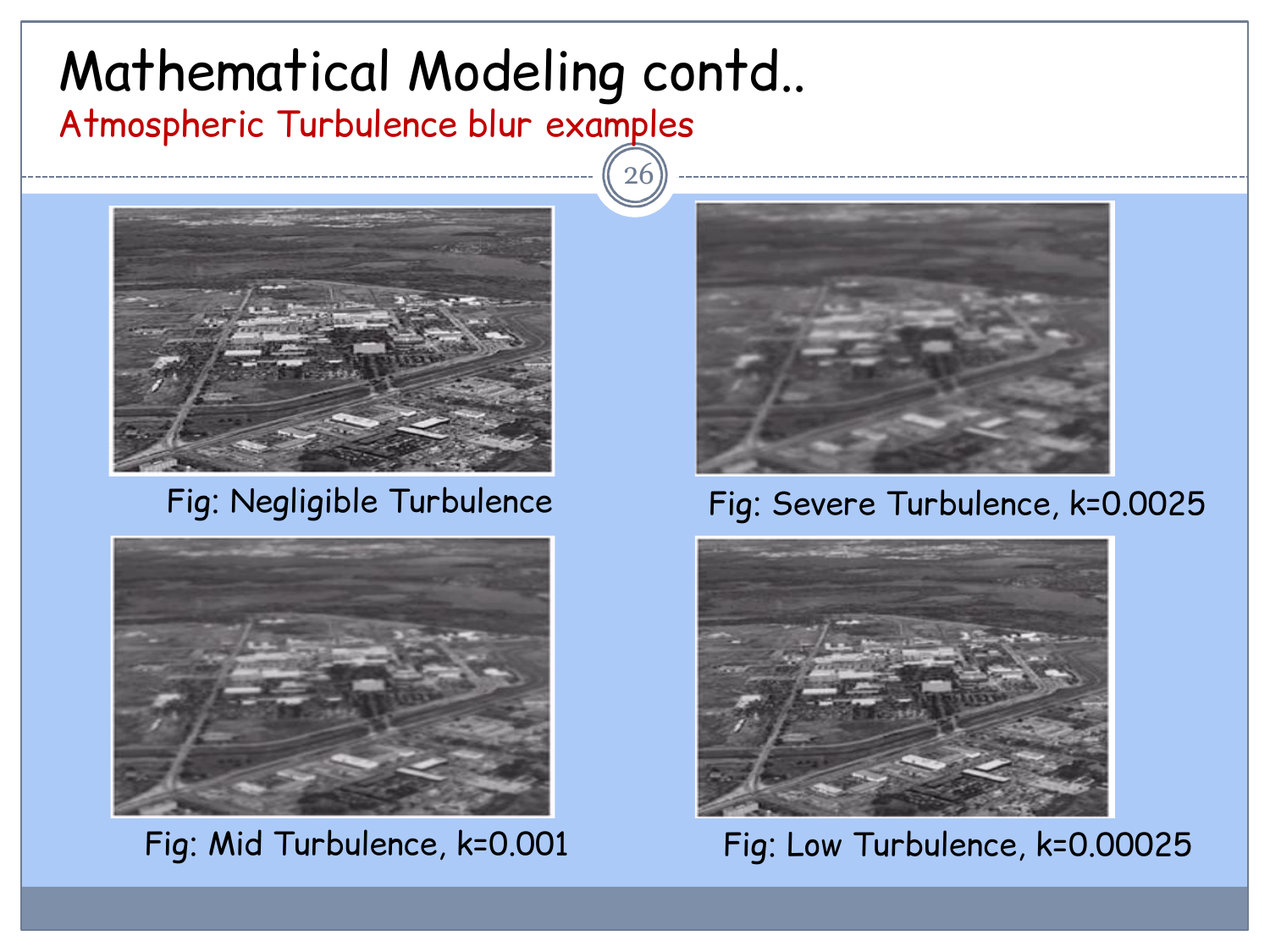

# Mathematical Modeling contd..
Atmospheric Turbulence blur examples
26

Fig: Negligible Turbulence
Fig: Severe Turbulence, k=0.0025
Fig: Mid Turbulence, k=0.001
Fig: Low Turbulence, k=0.00025